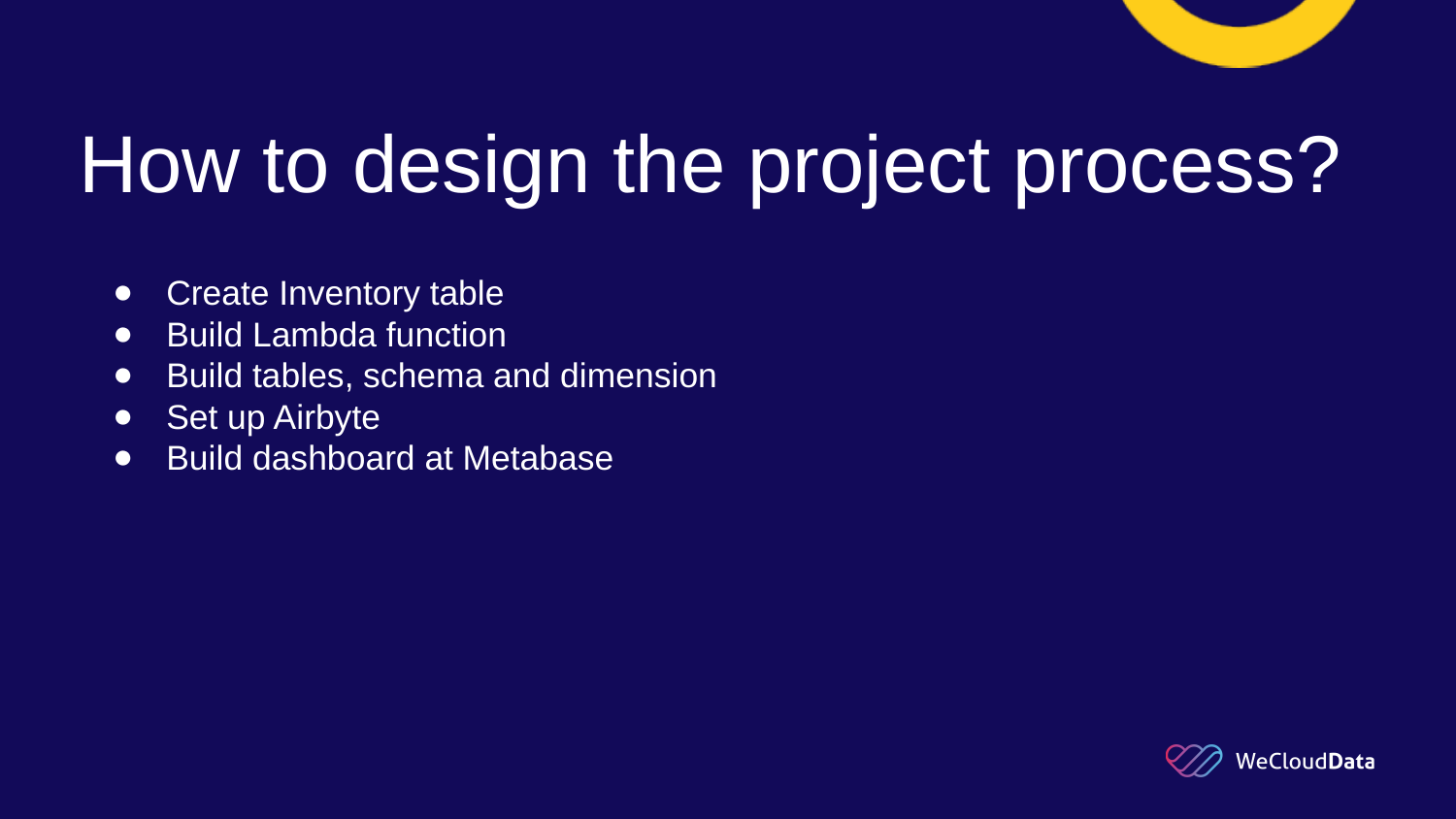

How to design the project process?

Create Inventory table
Build Lambda function
Build tables, schema and dimension
Set up Airbyte
Build dashboard at Metabase